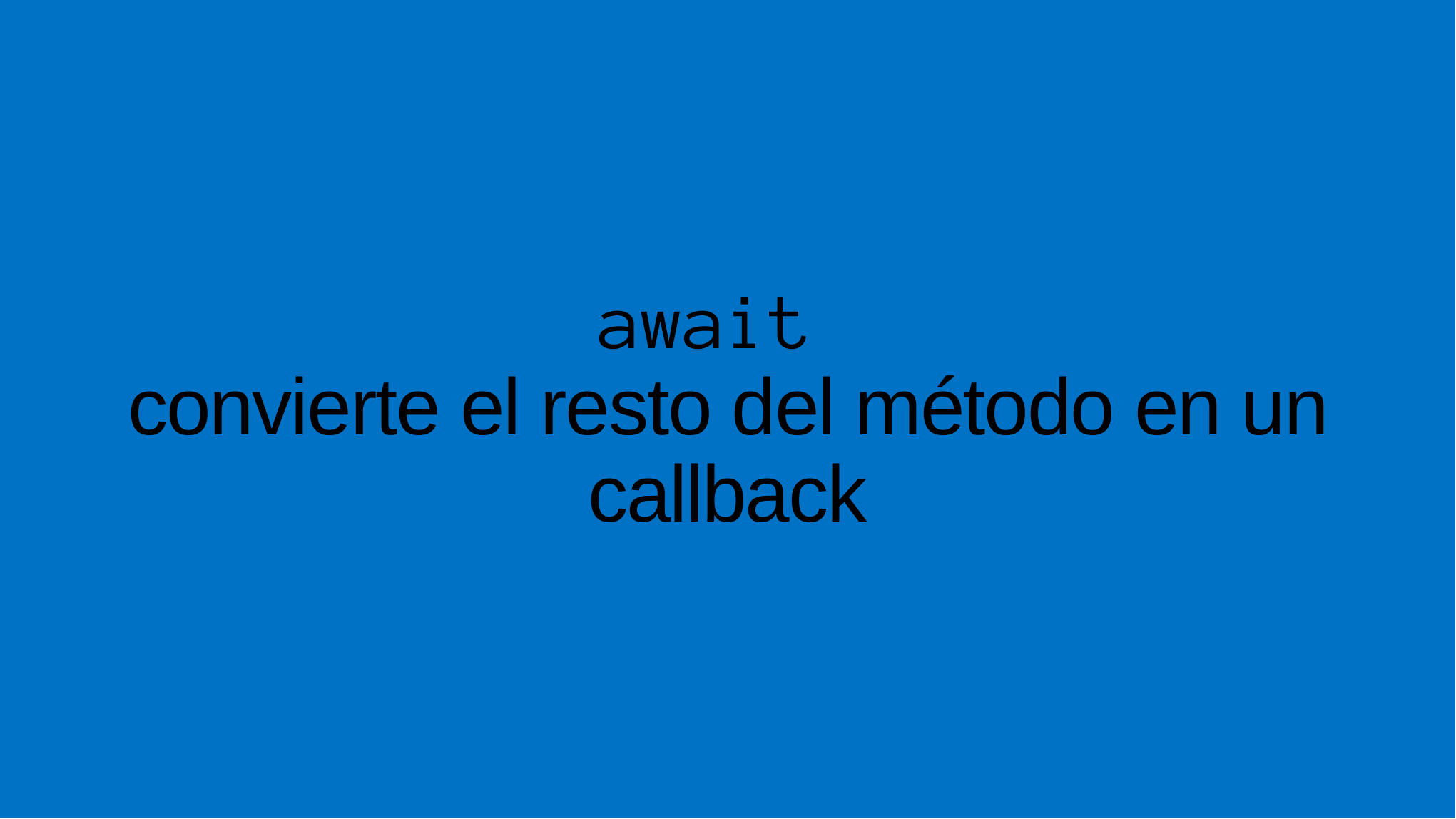

await
convierte el resto del método en un callback